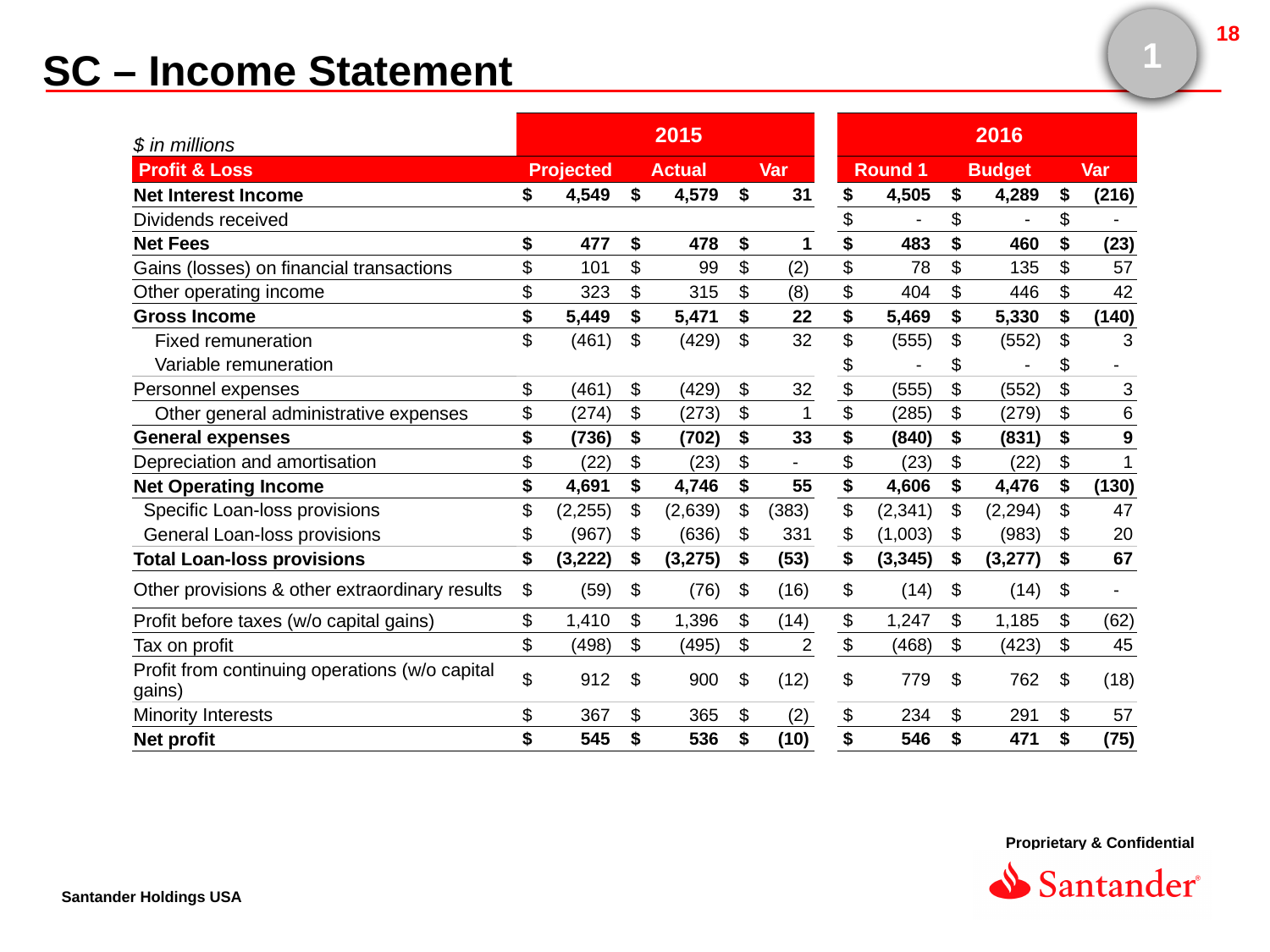

1
SC – Income Statement
| $ in millions |  | 2015 |  |  |  | 2016 |  |
| --- | --- | --- | --- | --- | --- | --- | --- |
| Profit & Loss | Projected | Actual | Var |  | Round 1 | Budget | Var |
| Net Interest Income | $ 4,549 | $ 4,579 | $ 31 |  | $ 4,505 | $ 4,289 | $ (216) |
| Dividends received |  |  |  |  | $ - | $ - | $ - |
| Net Fees | $ 477 | $ 478 | $ 1 |  | $ 483 | $ 460 | $ (23) |
| Gains (losses) on financial transactions | $ 101 | $ 99 | $ (2) |  | $ 78 | $ 135 | $ 57 |
| Other operating income | $ 323 | $ 315 | $ (8) |  | $ 404 | $ 446 | $ 42 |
| Gross Income | $ 5,449 | $ 5,471 | $ 22 |  | $ 5,469 | $ 5,330 | $ (140) |
| Fixed remuneration | $ (461) | $ (429) | $ 32 |  | $ (555) | $ (552) | $ 3 |
| Variable remuneration |  |  |  |  | $ - | $ - | $ - |
| Personnel expenses | $ (461) | $ (429) | $ 32 |  | $ (555) | $ (552) | $ 3 |
| Other general administrative expenses | $ (274) | $ (273) | $ 1 |  | $ (285) | $ (279) | $ 6 |
| General expenses | $ (736) | $ (702) | $ 33 |  | $ (840) | $ (831) | $ 9 |
| Depreciation and amortisation | $ (22) | $ (23) | $ - |  | $ (23) | $ (22) | $ 1 |
| Net Operating Income | $ 4,691 | $ 4,746 | $ 55 |  | $ 4,606 | $ 4,476 | $ (130) |
| Specific Loan-loss provisions | $ (2,255) | $ (2,639) | $ (383) |  | $ (2,341) | $ (2,294) | $ 47 |
| General Loan-loss provisions | $ (967) | $ (636) | $ 331 |  | $ (1,003) | $ (983) | $ 20 |
| Total Loan-loss provisions | $ (3,222) | $ (3,275) | $ (53) |  | $ (3,345) | $ (3,277) | $ 67 |
| Other provisions & other extraordinary results | $ (59) | $ (76) | $ (16) |  | $ (14) | $ (14) | $ - |
| Profit before taxes (w/o capital gains) | $ 1,410 | $ 1,396 | $ (14) |  | $ 1,247 | $ 1,185 | $ (62) |
| Tax on profit | $ (498) | $ (495) | $ 2 |  | $ (468) | $ (423) | $ 45 |
| Profit from continuing operations (w/o capital gains) | $ 912 | $ 900 | $ (12) |  | $ 779 | $ 762 | $ (18) |
| Minority Interests | $ 367 | $ 365 | $ (2) |  | $ 234 | $ 291 | $ 57 |
| Net profit | $ 545 | $ 536 | $ (10) |  | $ 546 | $ 471 | $ (75) |